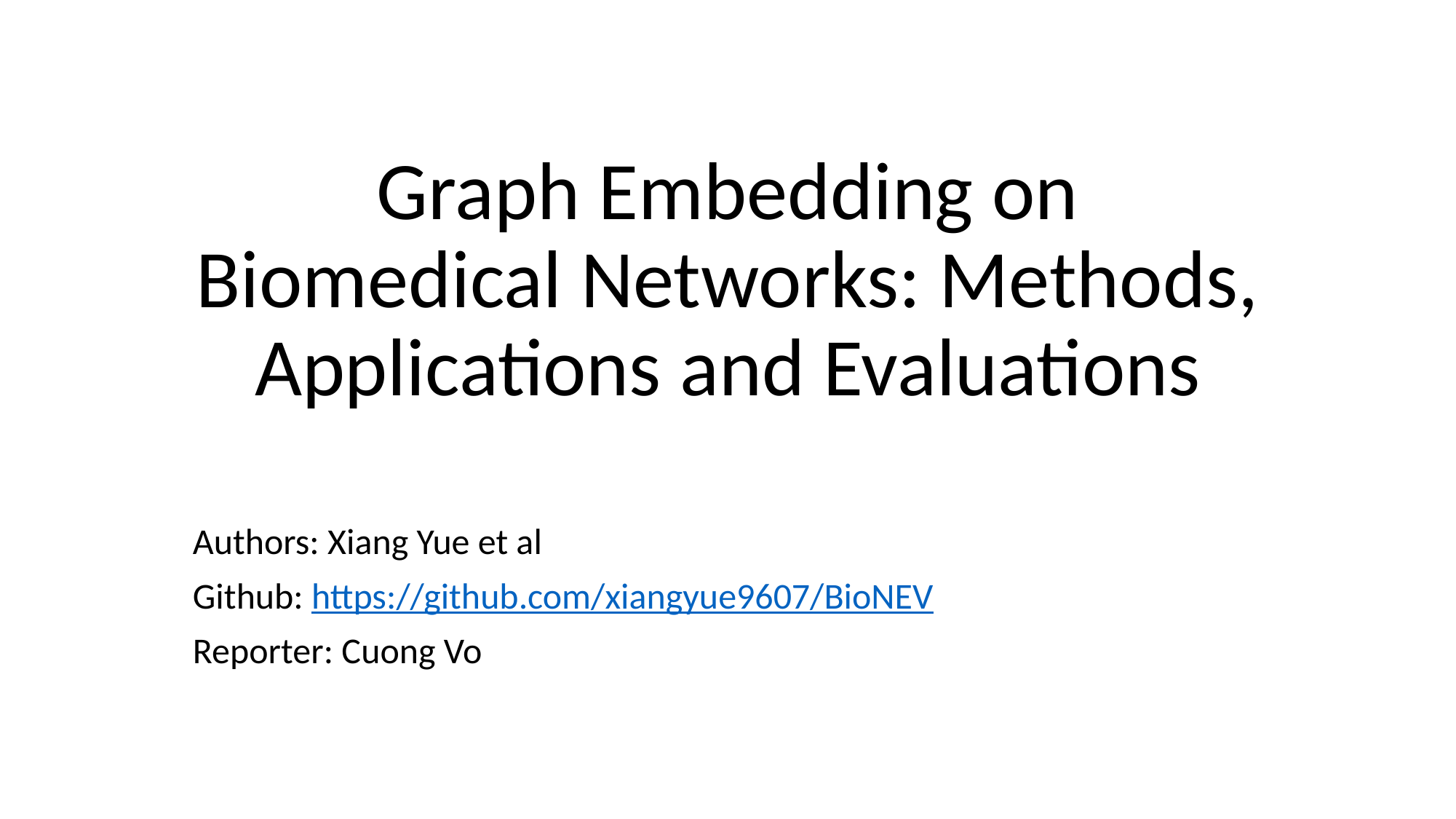

# Graph Embedding on Biomedical Networks: Methods, Applications and Evaluations
Authors: Xiang Yue et al
Github: https://github.com/xiangyue9607/BioNEV
Reporter: Cuong Vo